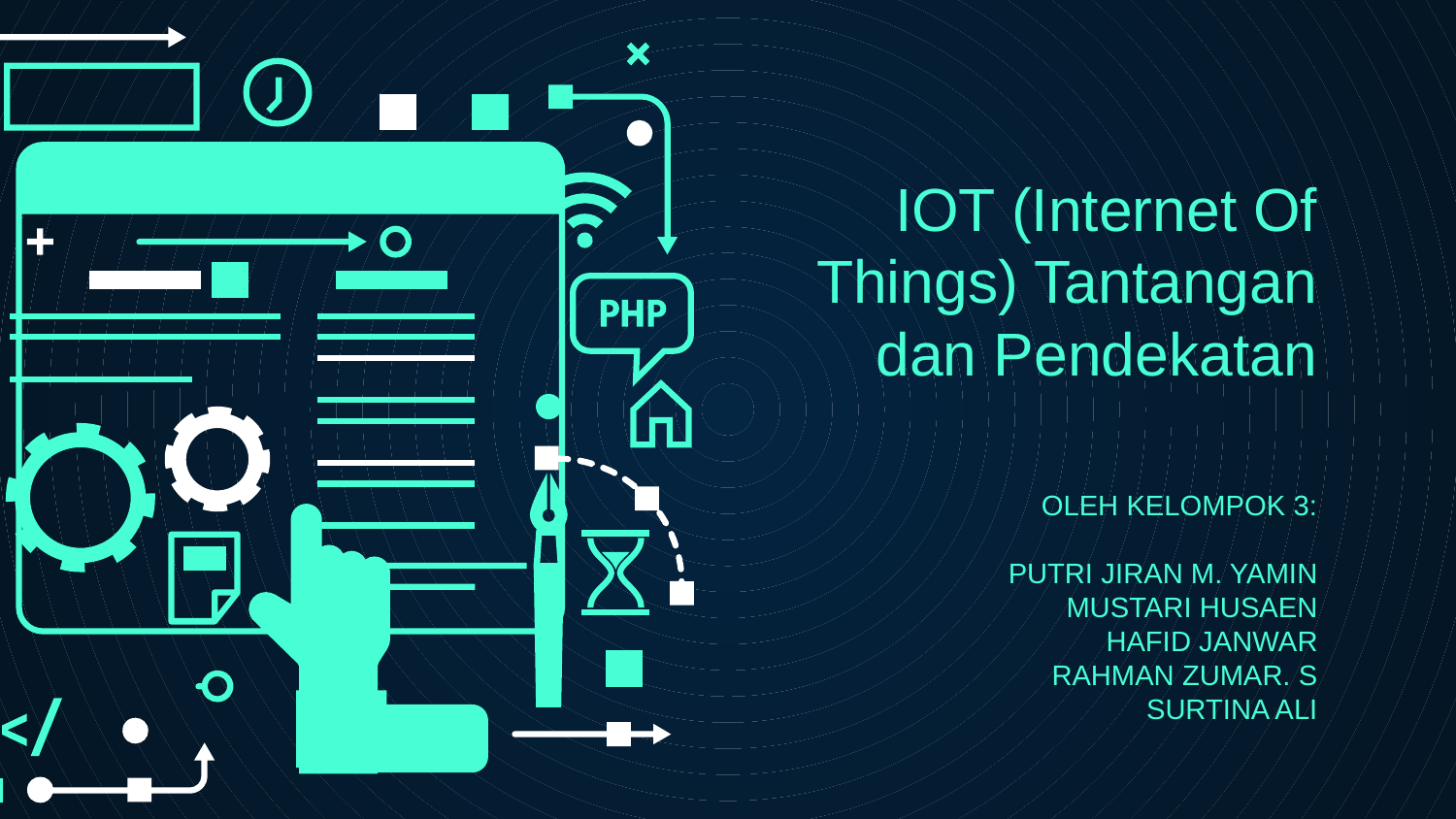

# IOT (Internet Of Things) Tantangan dan Pendekatan

OLEH KELOMPOK 3:

PUTRI JIRAN M. YAMIN
MUSTARI HUSAEN
HAFID JANWAR
RAHMAN ZUMAR. S
SURTINA ALI